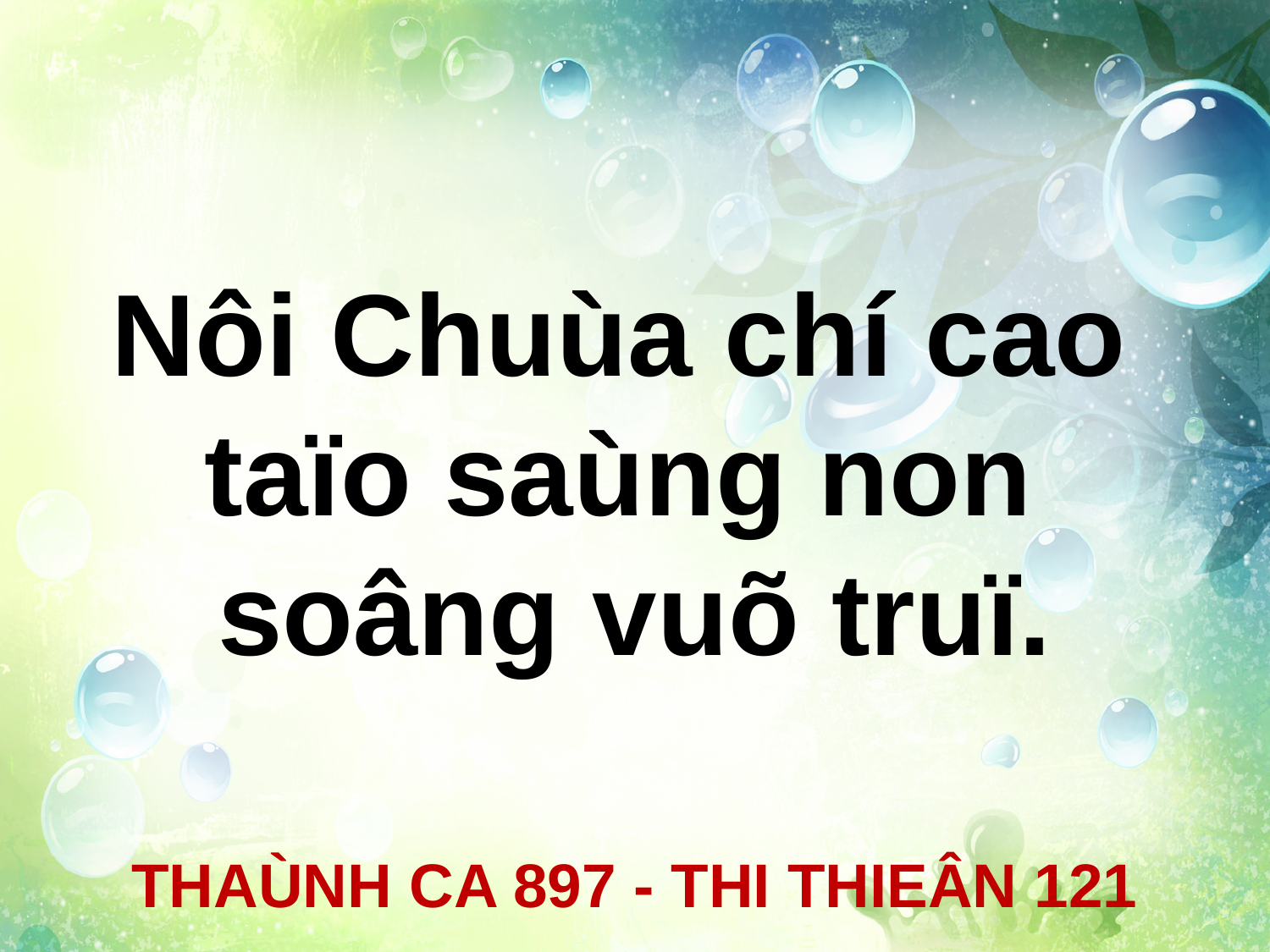

Nôi Chuùa chí cao
taïo saùng non
soâng vuõ truï.
THAÙNH CA 897 - THI THIEÂN 121